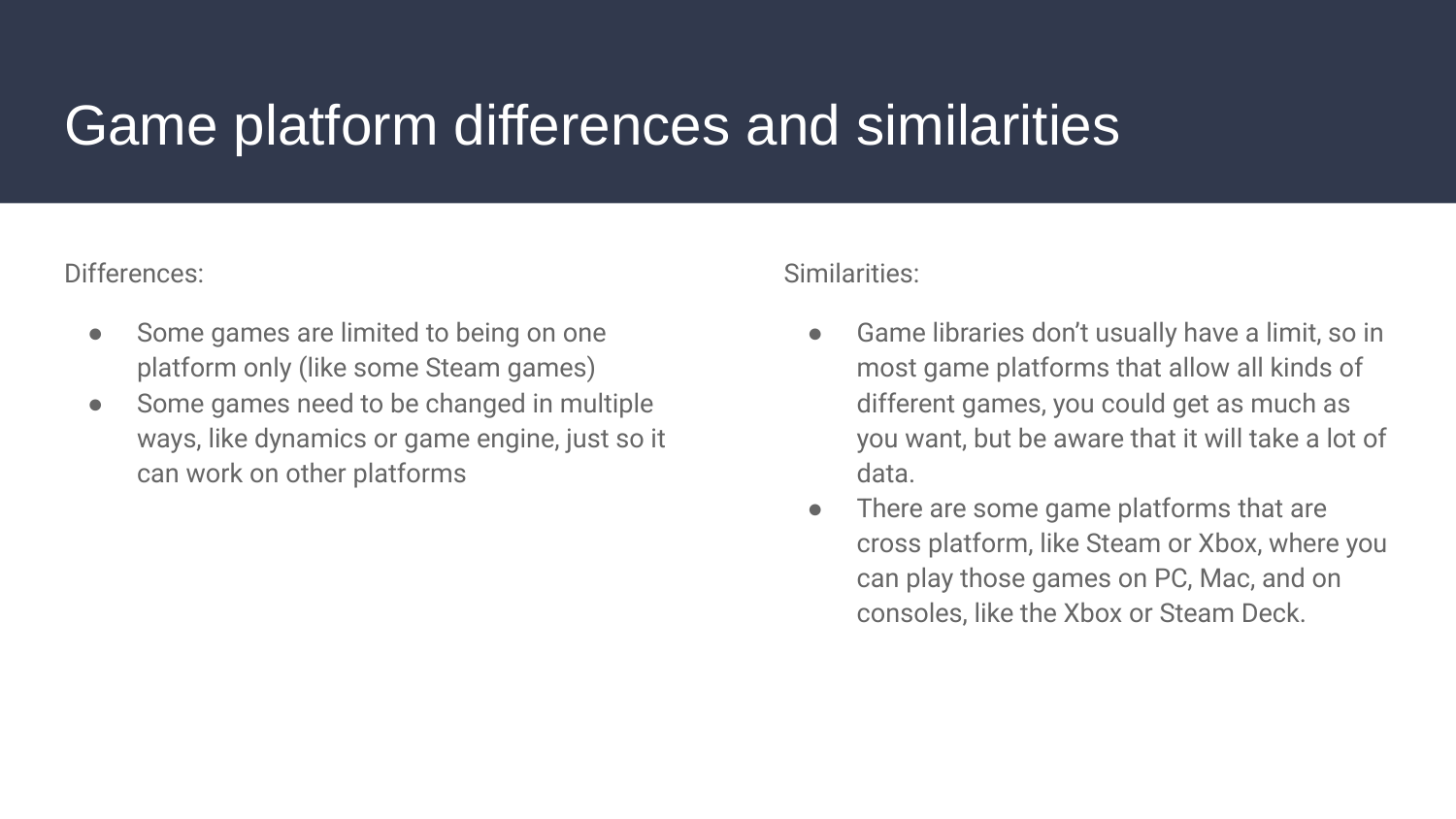

# Game platform differences and similarities
Differences:
Some games are limited to being on one platform only (like some Steam games)
Some games need to be changed in multiple ways, like dynamics or game engine, just so it can work on other platforms
Similarities:
Game libraries don’t usually have a limit, so in most game platforms that allow all kinds of different games, you could get as much as you want, but be aware that it will take a lot of data.
There are some game platforms that are cross platform, like Steam or Xbox, where you can play those games on PC, Mac, and on consoles, like the Xbox or Steam Deck.